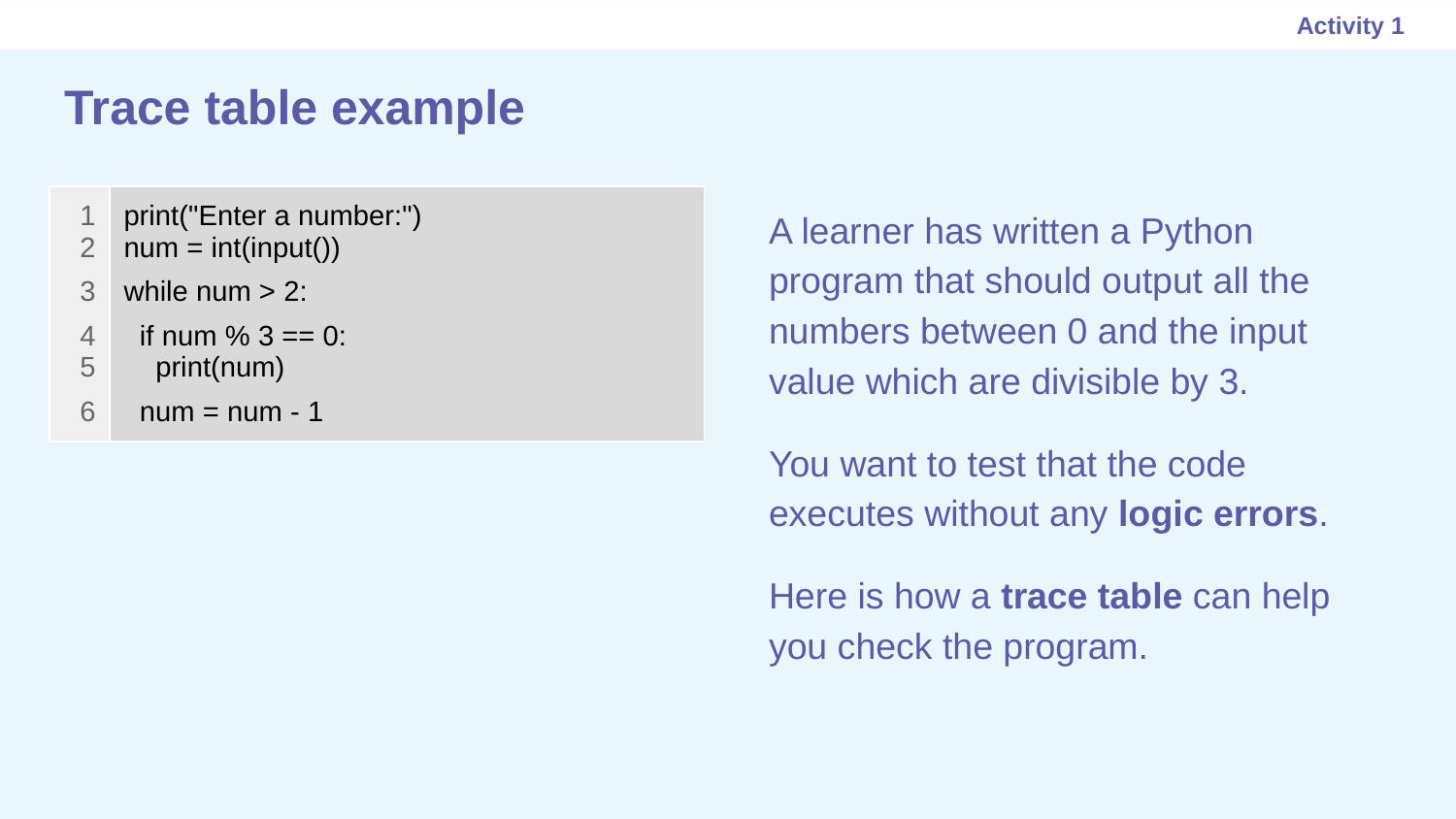

Activity 1
# Trace table example
| 1 2 3 4 5 6 | print("Enter a number:") num = int(input()) while num > 2: if num % 3 == 0: print(num) num = num - 1 |
| --- | --- |
A learner has written a Python program that should output all the numbers between 0 and the input value which are divisible by 3.
You want to test that the code executes without any logic errors.
Here is how a trace table can help you check the program.